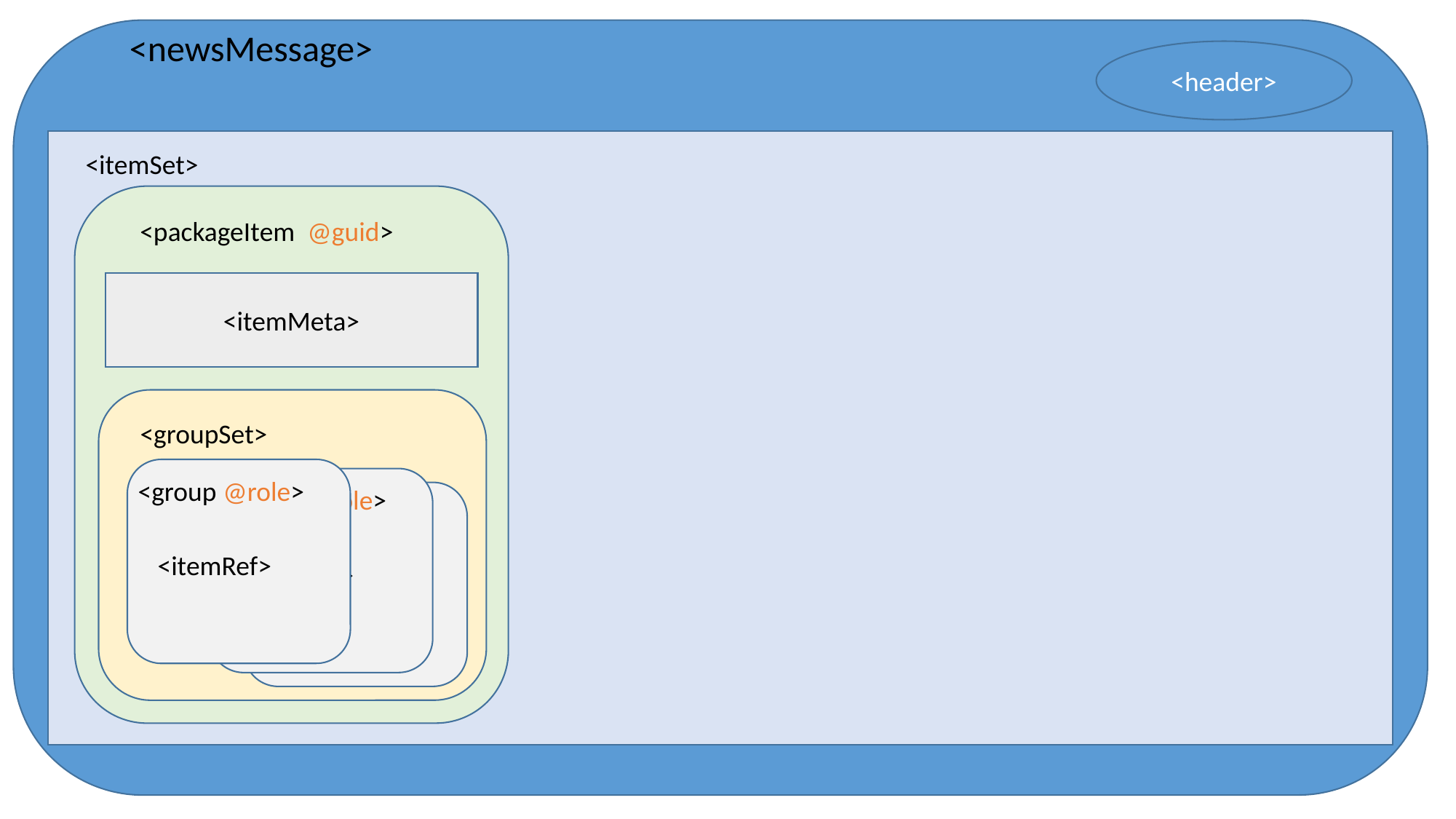

<newsMessage>
<header>

<itemSet>

<packageItem  @guid>
<itemMeta>

<groupSet>

<group @role>

<group @role>

<group @role>
<itemRef>
<itemRef>
<itemRef>